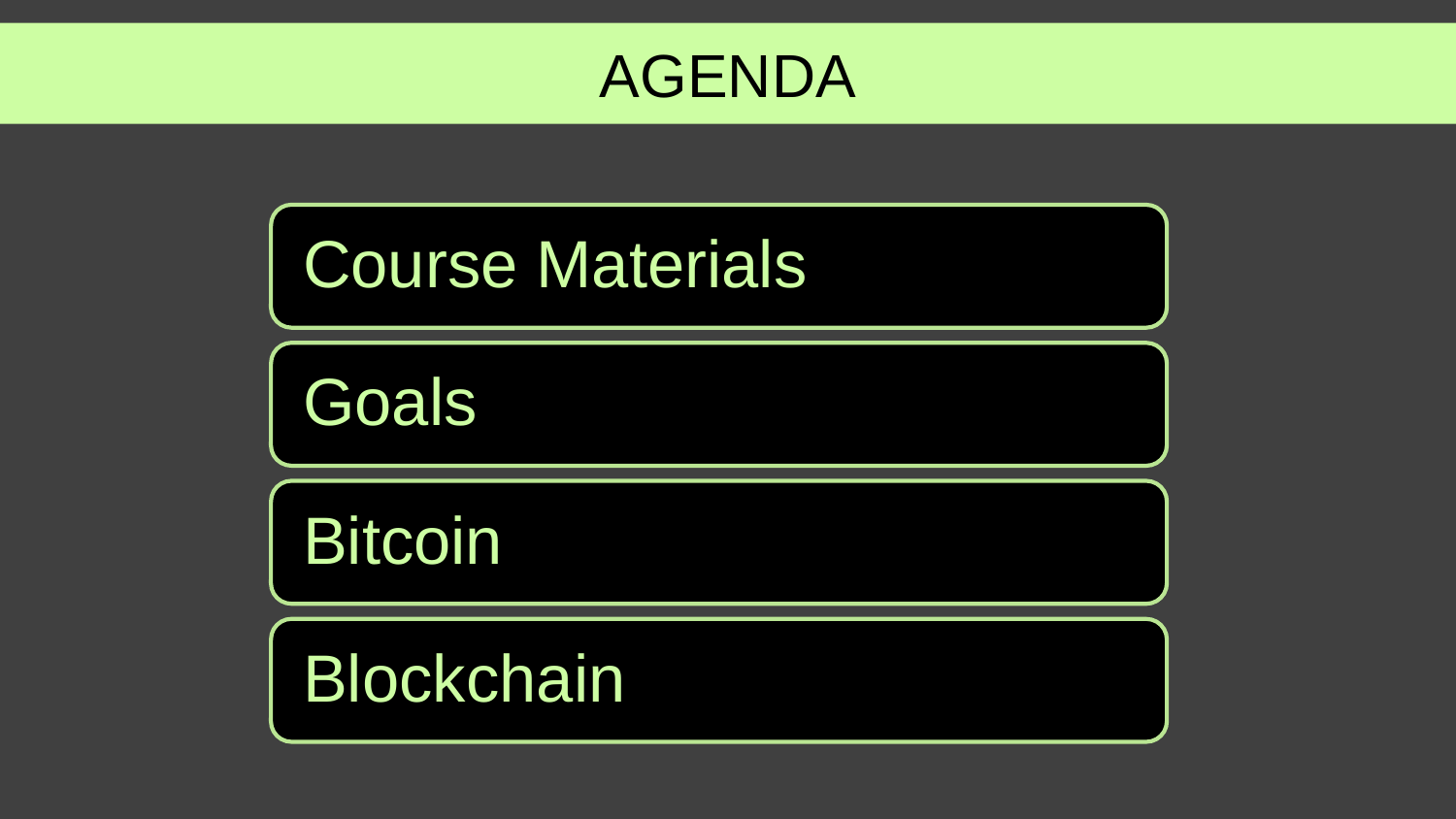

# AGENDA
Course Materials
Goals
Bitcoin
Blockchain